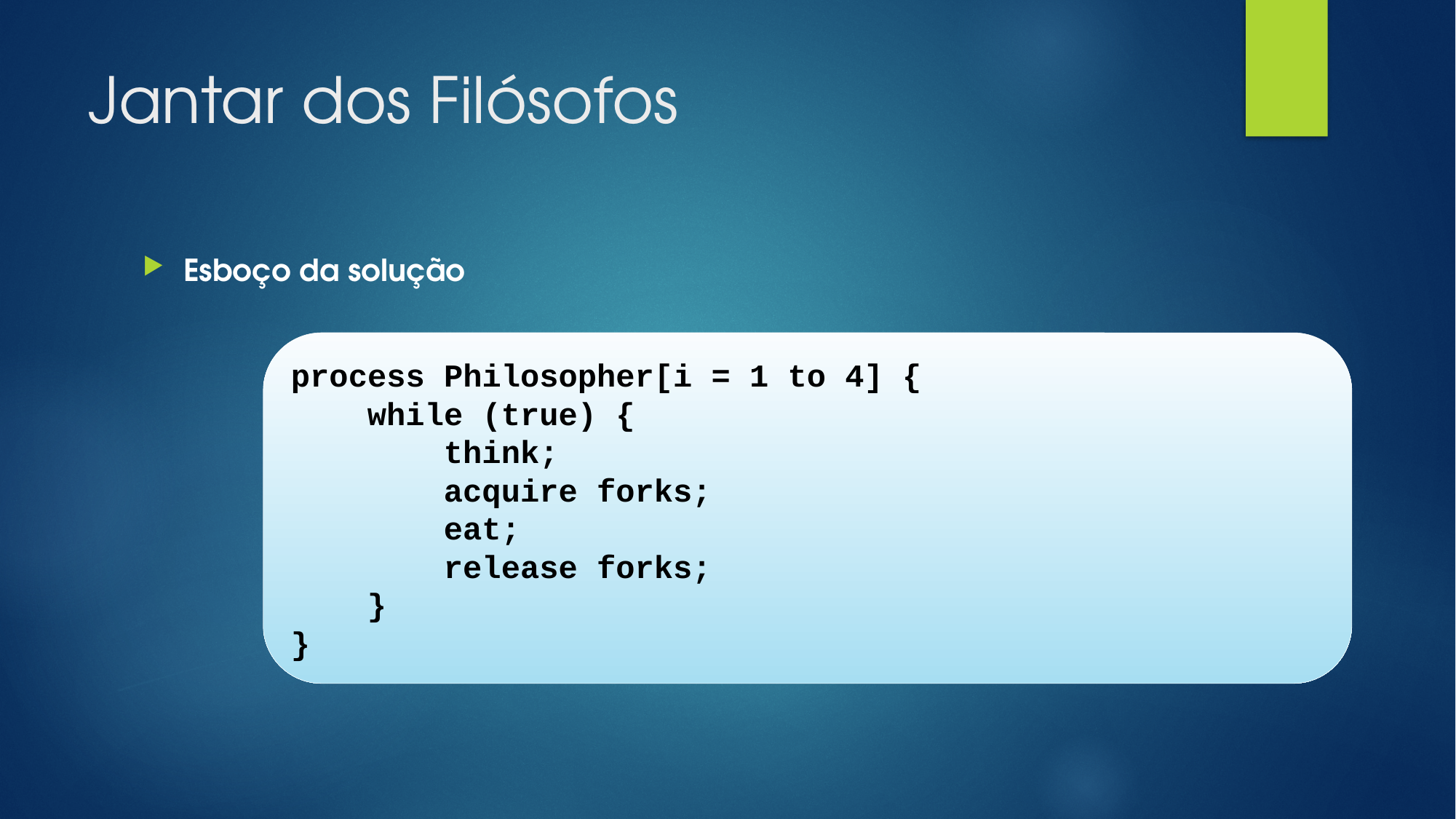

# Jantar dos Filósofos
Esboço da solução
process Philosopher[i = 1 to 4] {
    while (true) {
        think;
        acquire forks;
        eat;
        release forks;
    }
}